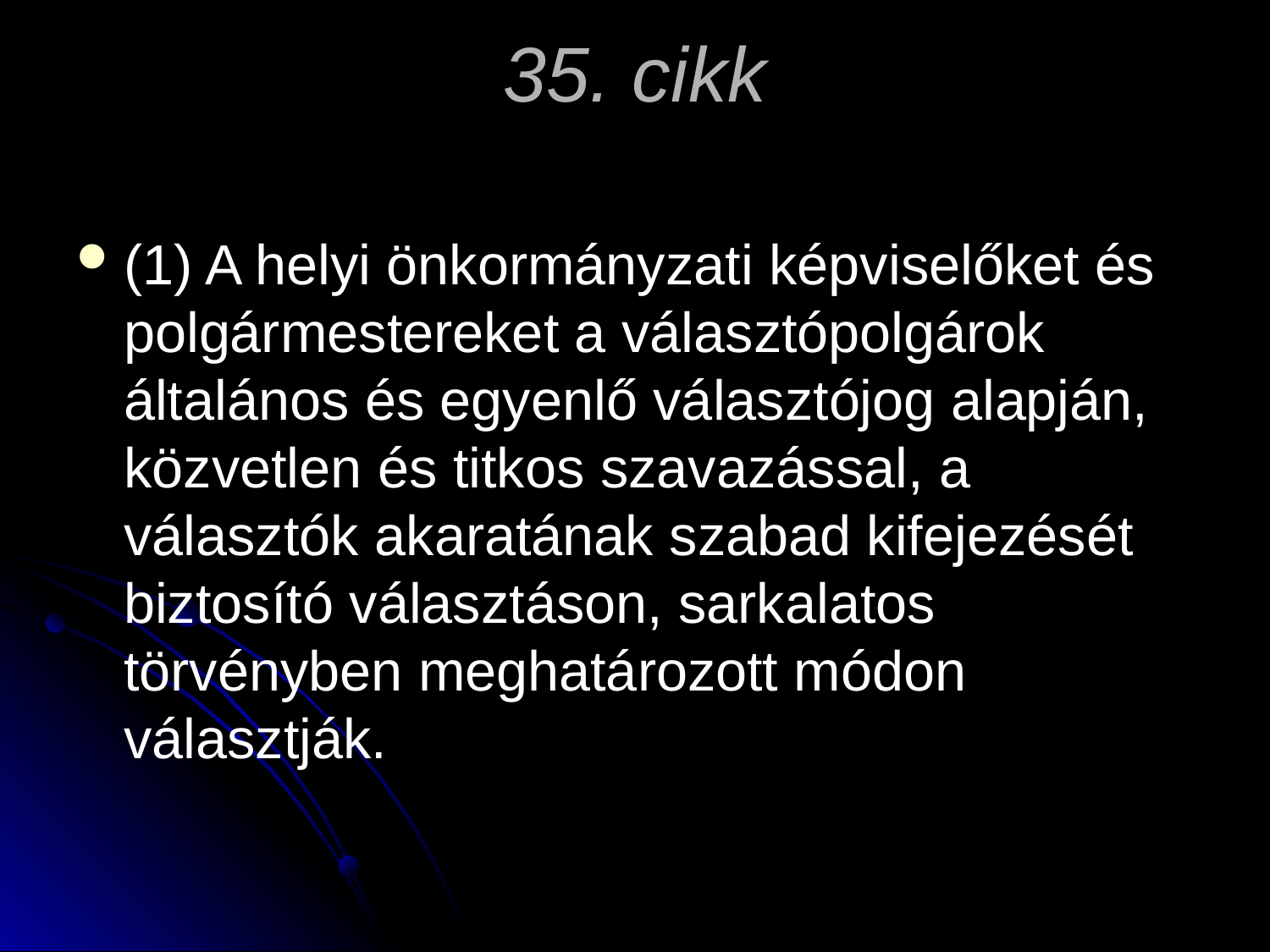

# 35. cikk
(1) A helyi önkormányzati képviselőket és polgármestereket a választópolgárok általános és egyenlő választójog alapján, közvetlen és titkos szavazással, a választók akaratának szabad kifejezését biztosító választáson, sarkalatos törvényben meghatározott módon választják.